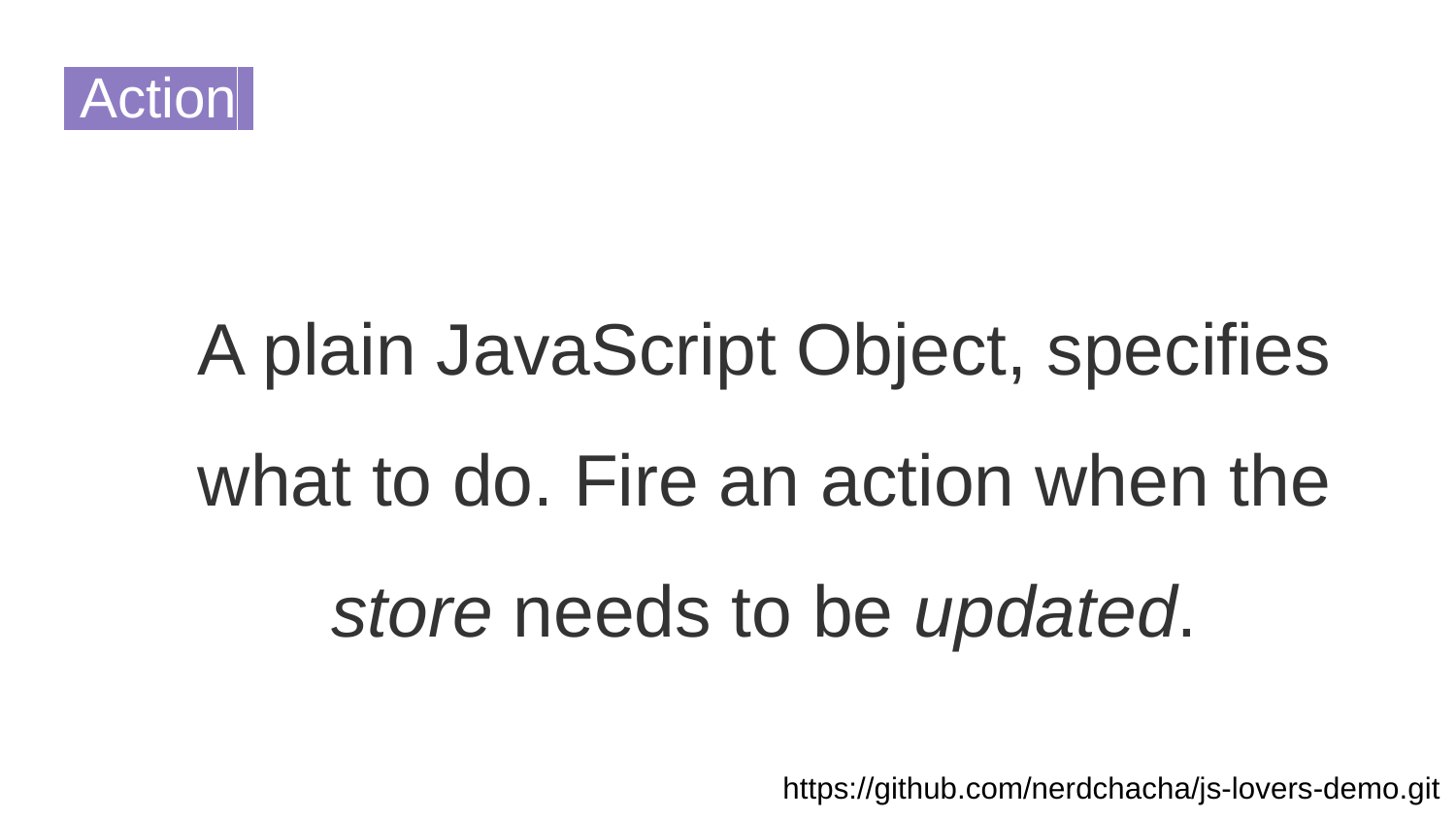

# Action.
A plain JavaScript Object, specifies what to do. Fire an action when the store needs to be updated.